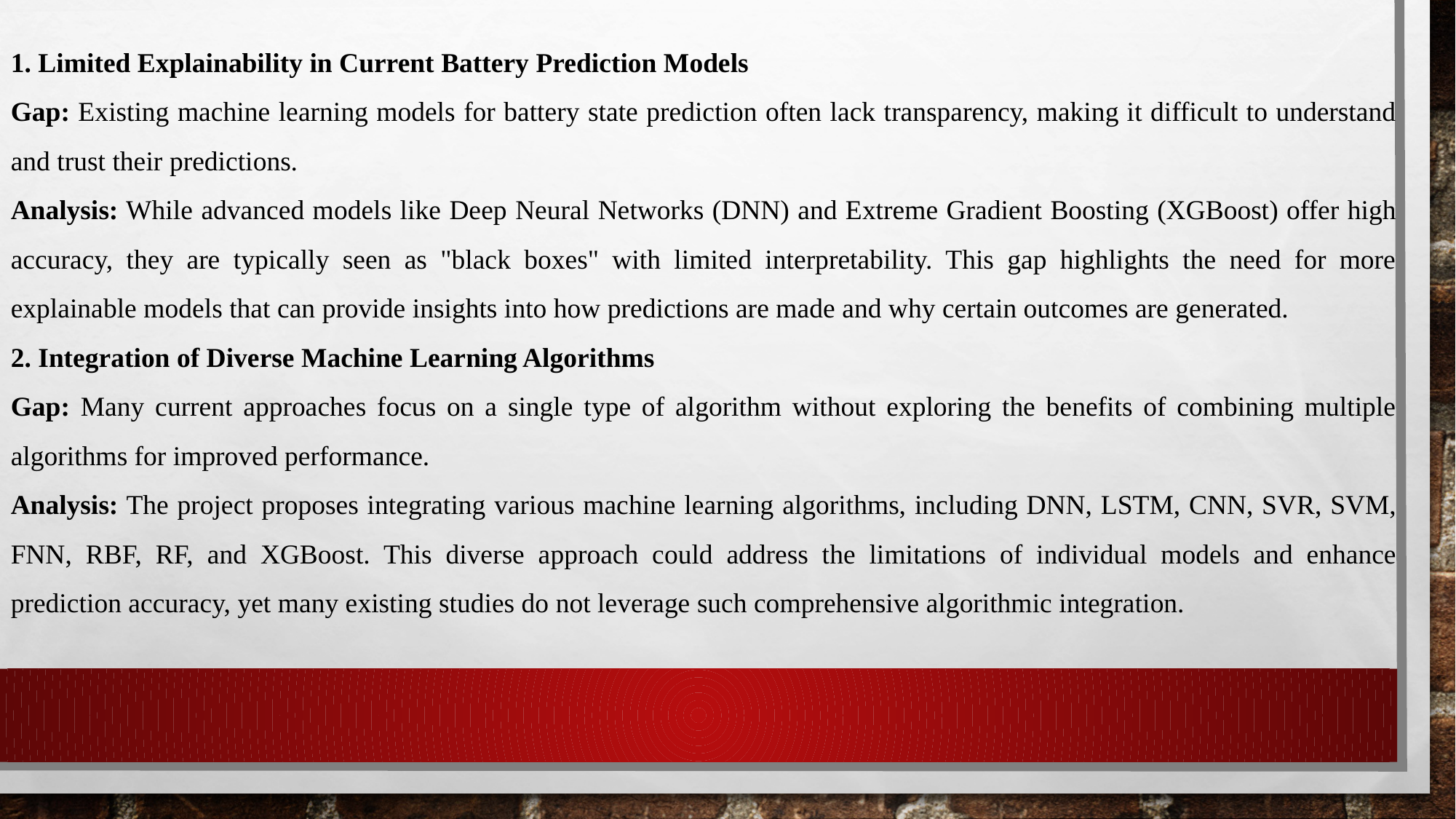

1. Limited Explainability in Current Battery Prediction Models
Gap: Existing machine learning models for battery state prediction often lack transparency, making it difficult to understand and trust their predictions.
Analysis: While advanced models like Deep Neural Networks (DNN) and Extreme Gradient Boosting (XGBoost) offer high accuracy, they are typically seen as "black boxes" with limited interpretability. This gap highlights the need for more explainable models that can provide insights into how predictions are made and why certain outcomes are generated.
2. Integration of Diverse Machine Learning Algorithms
Gap: Many current approaches focus on a single type of algorithm without exploring the benefits of combining multiple algorithms for improved performance.
Analysis: The project proposes integrating various machine learning algorithms, including DNN, LSTM, CNN, SVR, SVM, FNN, RBF, RF, and XGBoost. This diverse approach could address the limitations of individual models and enhance prediction accuracy, yet many existing studies do not leverage such comprehensive algorithmic integration.